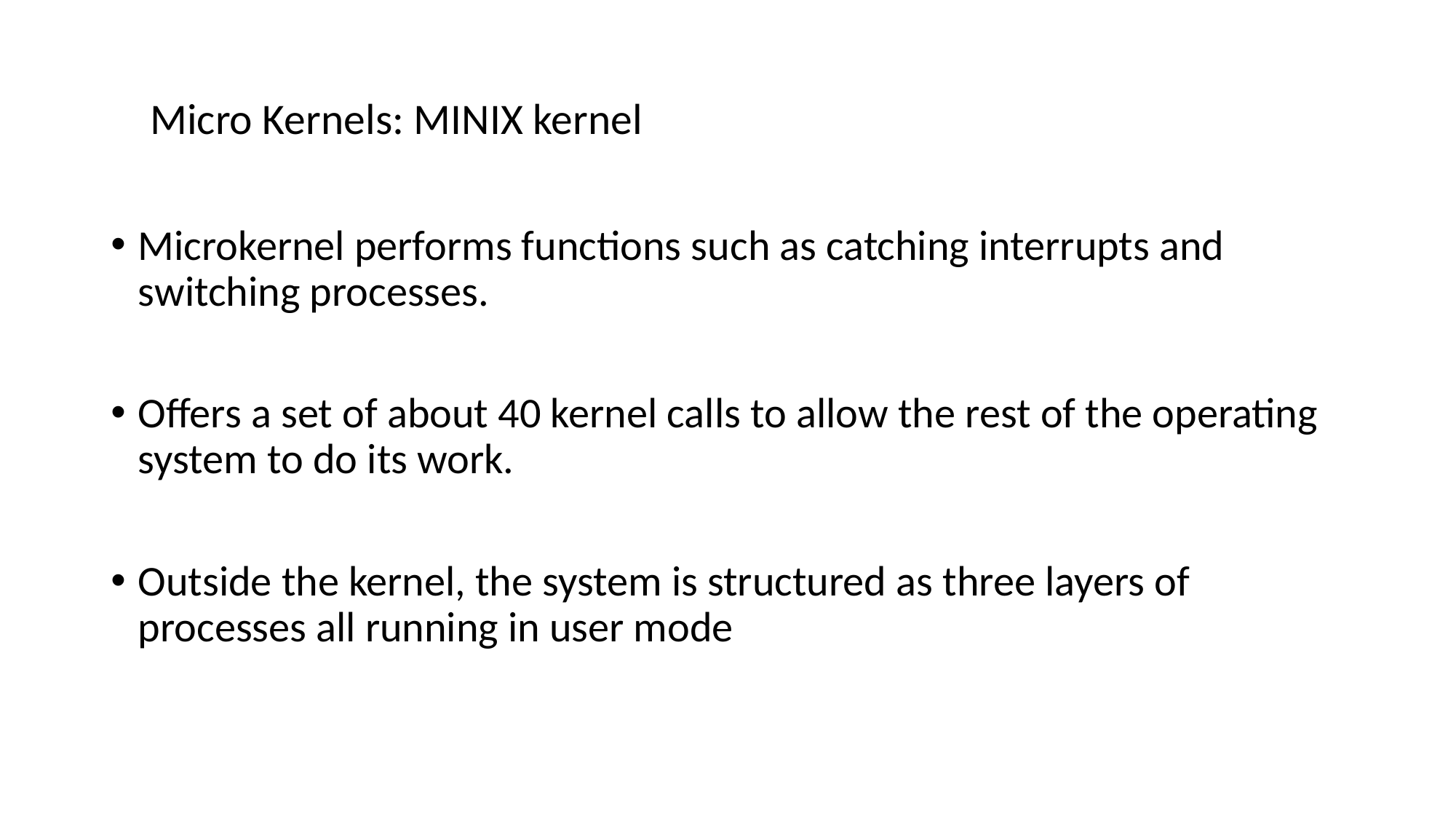

# Micro Kernels: MINIX kernel
Microkernel performs functions such as catching interrupts and switching processes.

Offers a set of about 40 kernel calls to allow the rest of the operating system to do its work.

Outside the kernel, the system is structured as three layers of processes all running in user mode